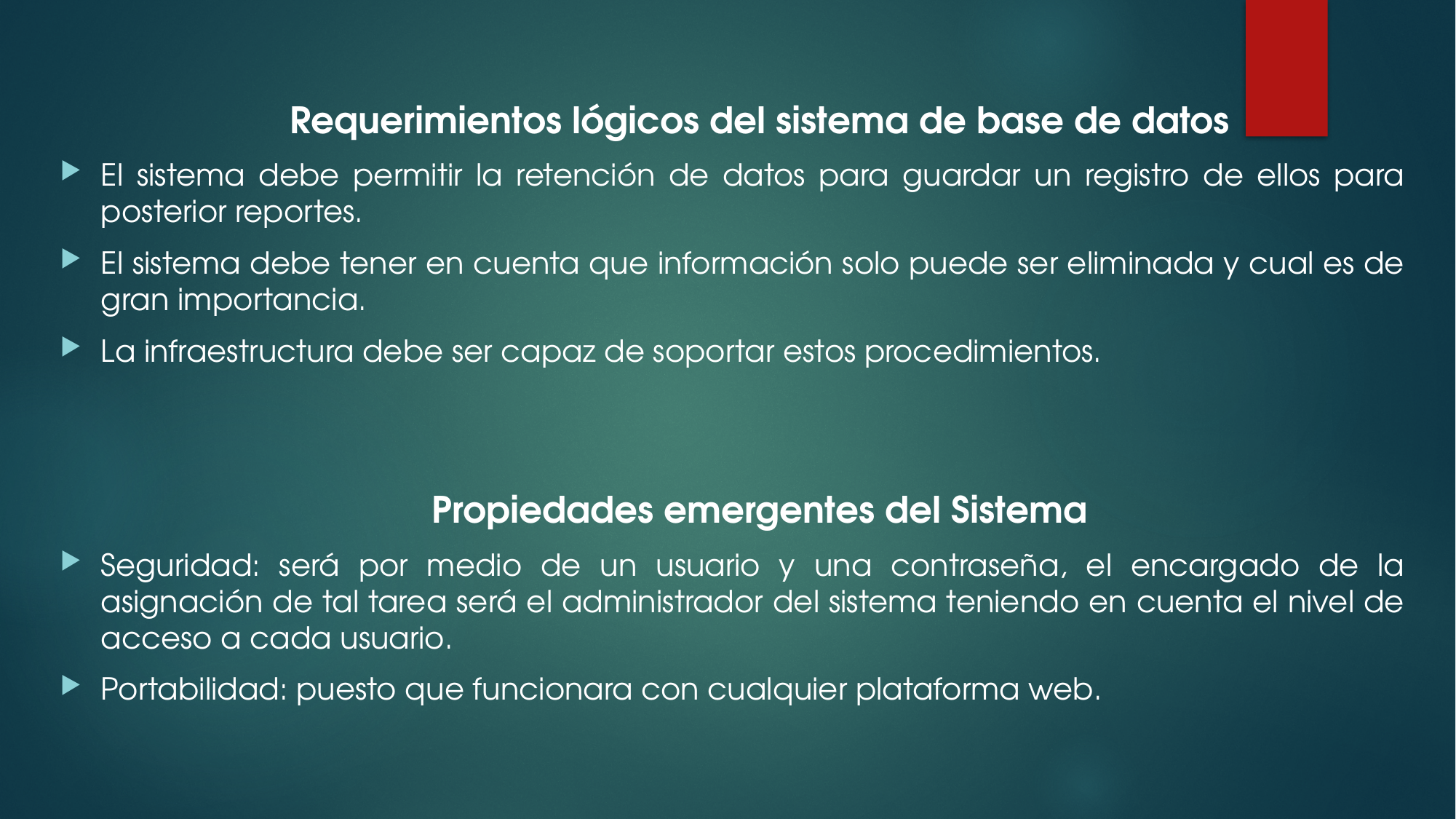

Requerimientos lógicos del sistema de base de datos
El sistema debe permitir la retención de datos para guardar un registro de ellos para posterior reportes.
El sistema debe tener en cuenta que información solo puede ser eliminada y cual es de gran importancia.
La infraestructura debe ser capaz de soportar estos procedimientos.

Propiedades emergentes del Sistema
Seguridad: será por medio de un usuario y una contraseña, el encargado de la asignación de tal tarea será el administrador del sistema teniendo en cuenta el nivel de acceso a cada usuario.
Portabilidad: puesto que funcionara con cualquier plataforma web.